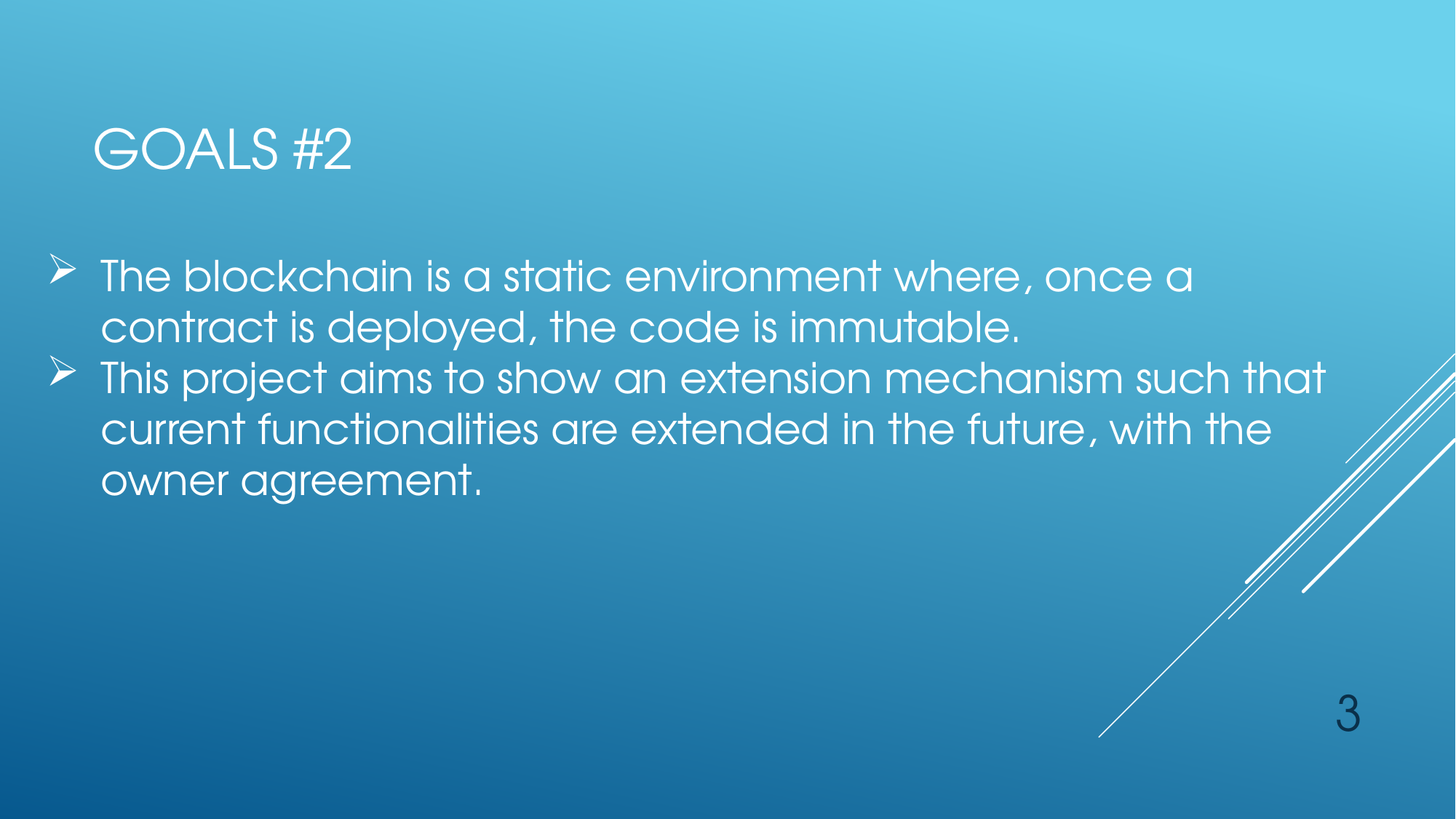

# Goals #2

The blockchain is a static environment where, once a contract is deployed, the code is immutable.
This project aims to show an extension mechanism such that current functionalities are extended in the future, with the owner agreement.

3